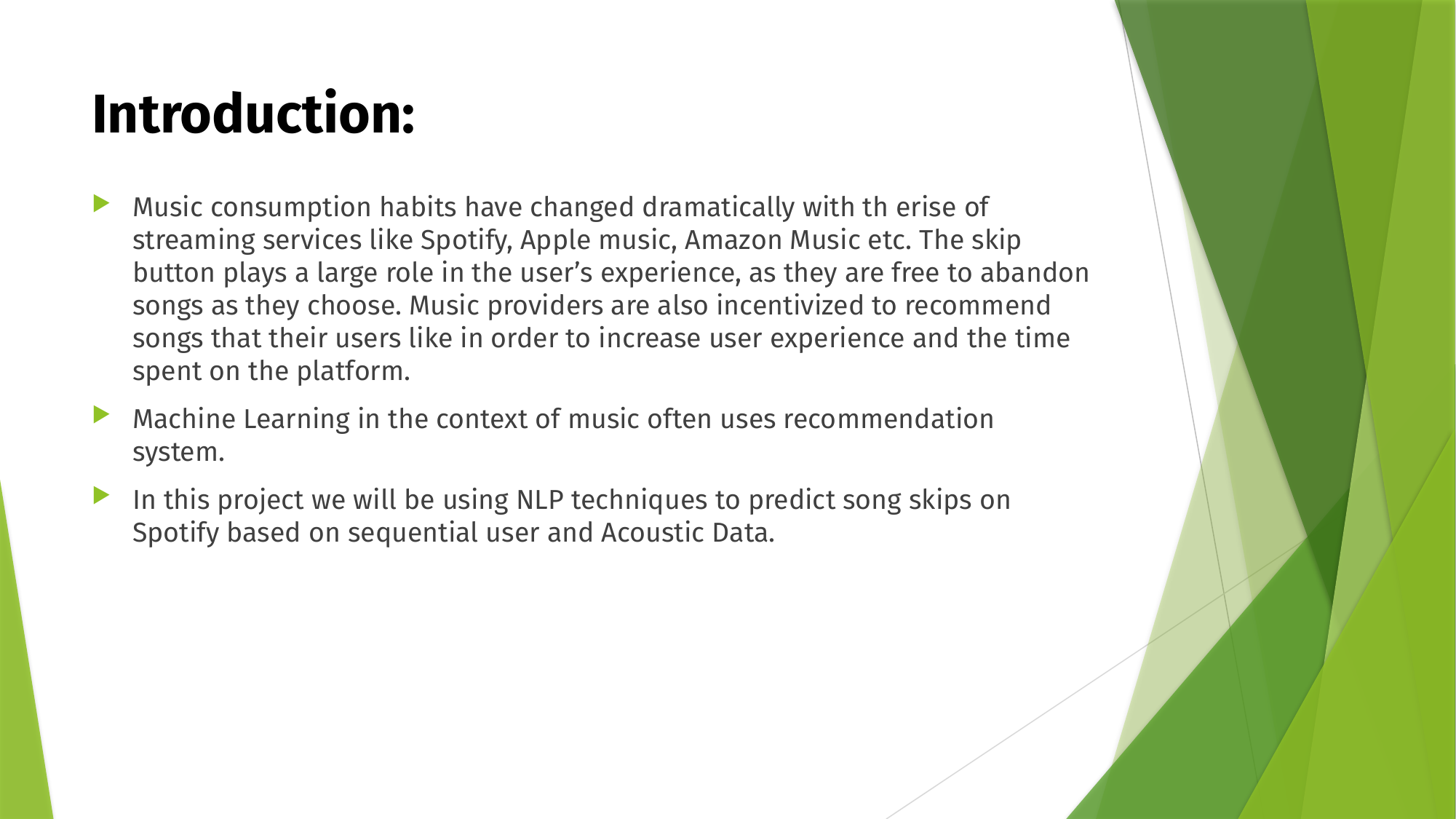

# Introduction:
Music consumption habits have changed dramatically with th erise of streaming services like Spotify, Apple music, Amazon Music etc. The skip button plays a large role in the user’s experience, as they are free to abandon songs as they choose. Music providers are also incentivized to recommend songs that their users like in order to increase user experience and the time spent on the platform.
Machine Learning in the context of music often uses recommendation system.
In this project we will be using NLP techniques to predict song skips on Spotify based on sequential user and Acoustic Data.